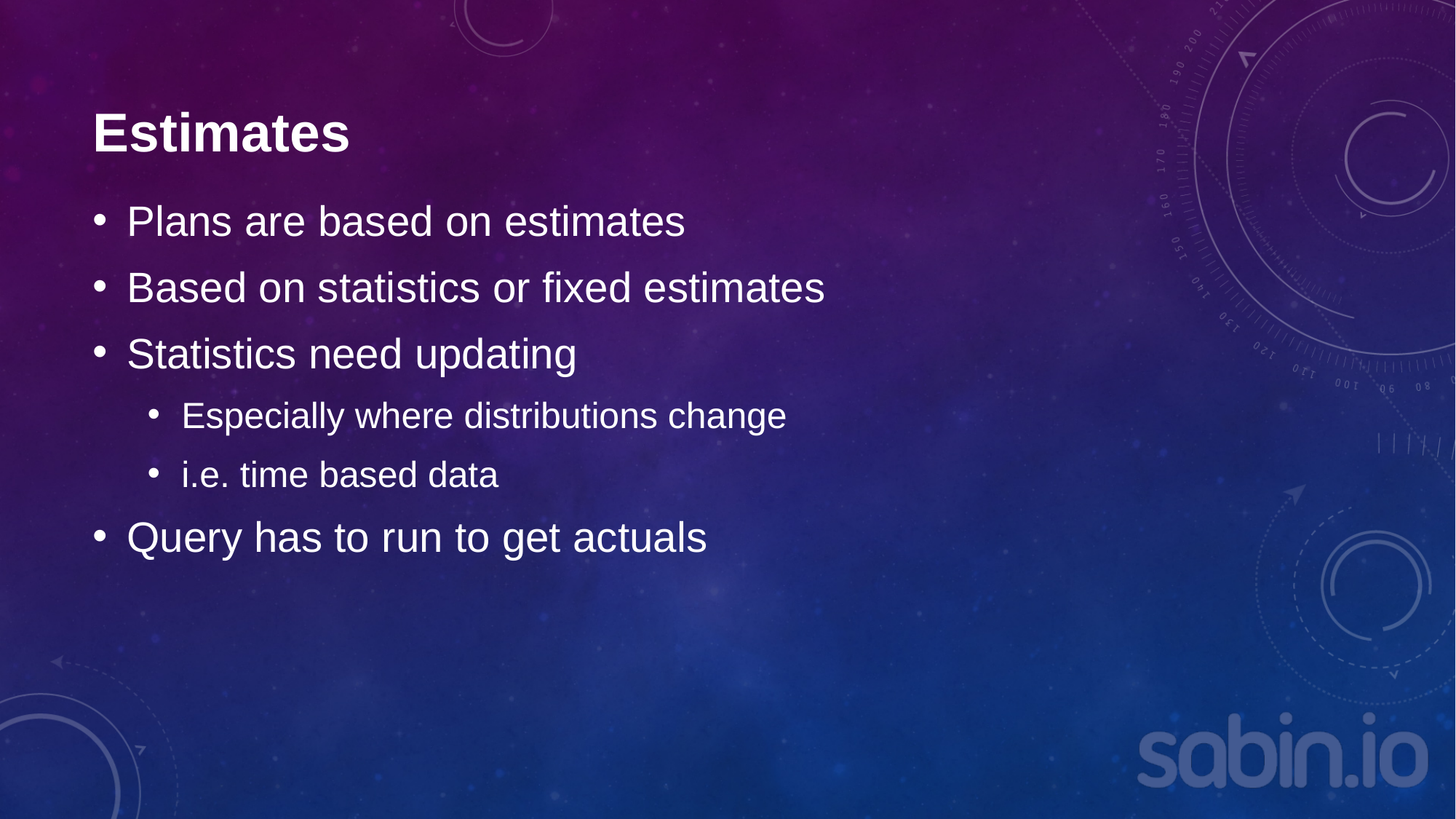

# Estimates
Plans are based on estimates
Based on statistics or fixed estimates
Statistics need updating
Especially where distributions change
i.e. time based data
Query has to run to get actuals